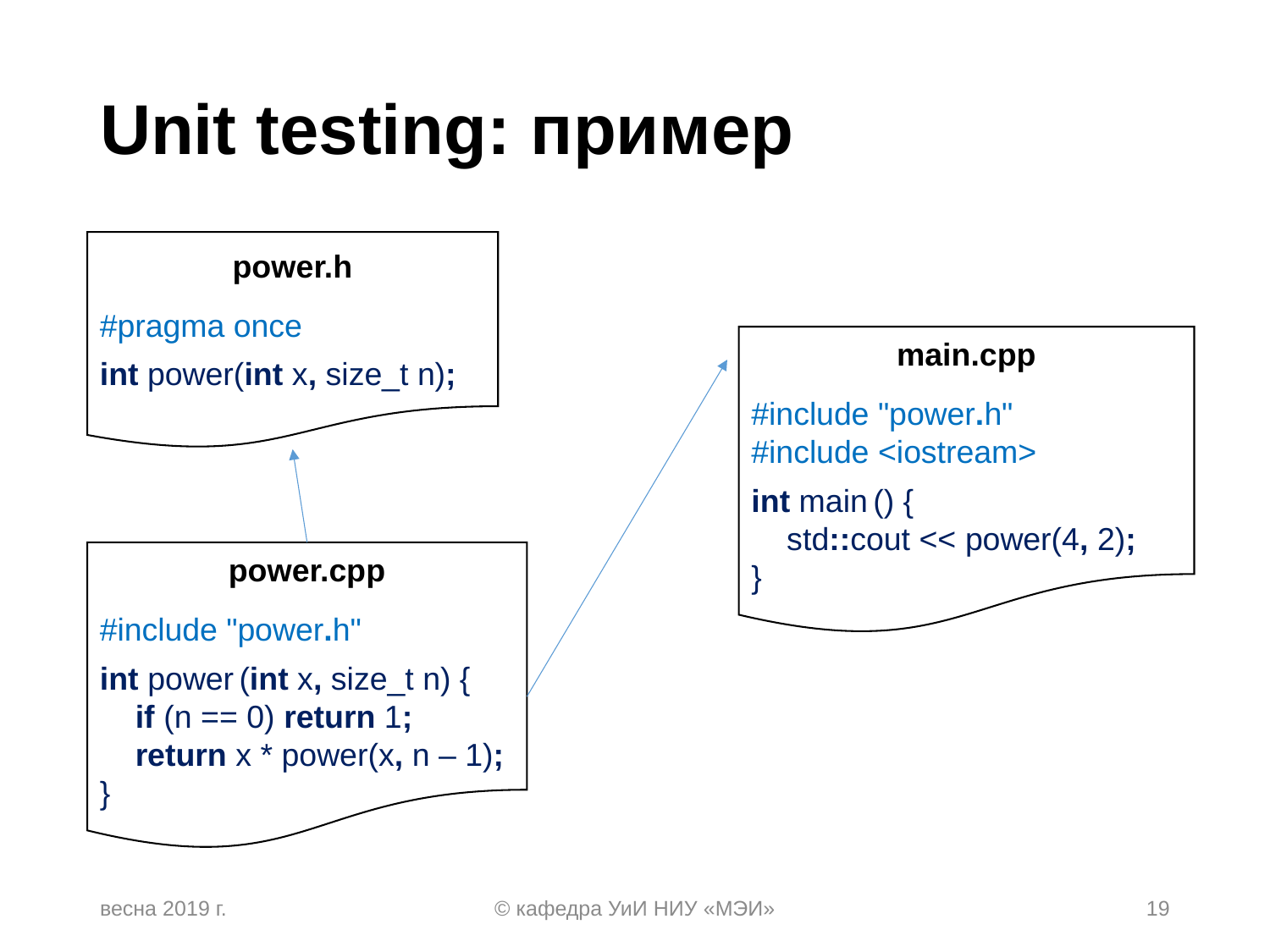

# Unit testing: пример
power.h
#pragma once
int power(int x, size_t n);
main.cpp
#include "power.h"
#include <iostream>
int main() {
    std::cout << power(4, 2);
}
power.cpp
#include "power.h"
int power(int x, size_t n) {
    if (n == 0) return 1;
    return x * power(x, n – 1);
}
весна 2019 г.
© кафедра УиИ НИУ «МЭИ»
19